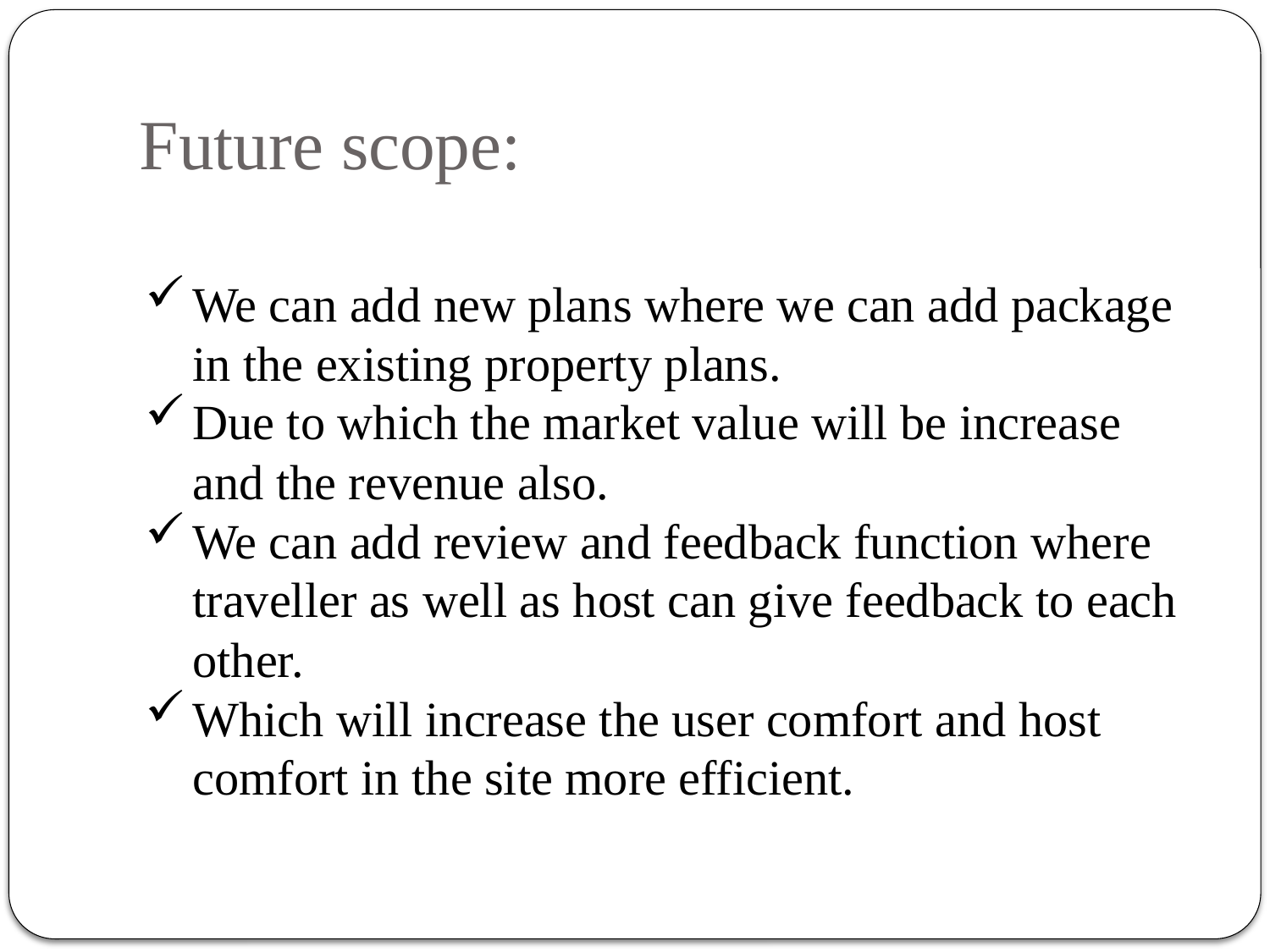

# Future scope:
We can add new plans where we can add package in the existing property plans.
Due to which the market value will be increase and the revenue also.
We can add review and feedback function where traveller as well as host can give feedback to each other.
Which will increase the user comfort and host comfort in the site more efficient.